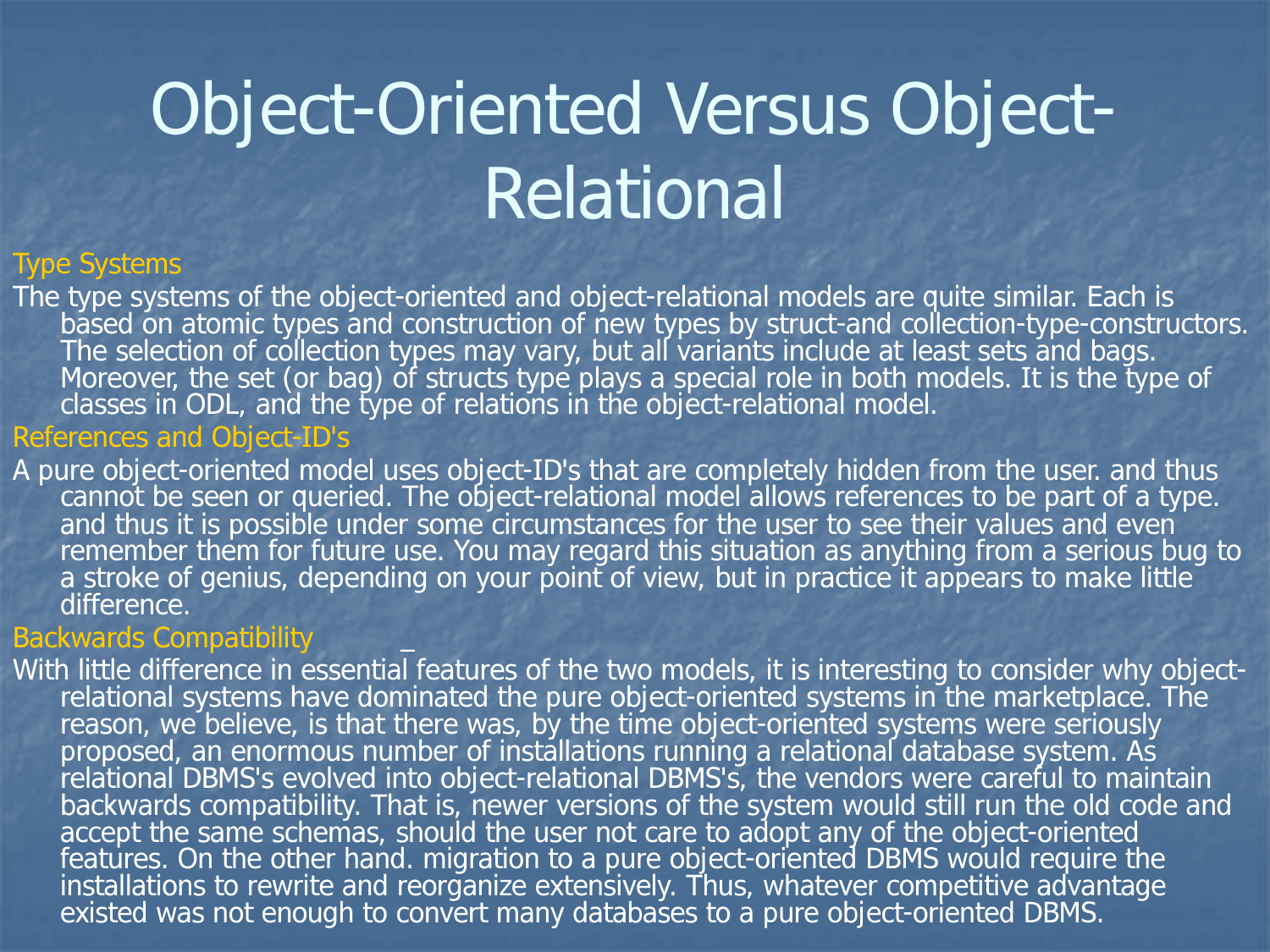

# Object-Oriented Versus Object-Relational
Type Systems
The type systems of the object-oriented and object-relational models are quite similar. Each is based on atomic types and construction of new types by struct-and collection-type-constructors. The selection of collection types may vary, but all variants include at least sets and bags. Moreover, the set (or bag) of structs type plays a special role in both models. It is the type of classes in ODL, and the type of relations in the object-relational model.
References and Object-ID's
A pure object-oriented model uses object-ID's that are completely hidden from the user. and thus cannot be seen or queried. The object-relational model allows references to be part of a type. and thus it is possible under some circumstances for the user to see their values and even remember them for future use. You may regard this situation as anything from a serious bug to a stroke of genius, depending on your point of view, but in practice it appears to make little difference.
Backwards Compatibility          _
With little difference in essential features of the two models, it is interesting to consider why object-relational systems have dominated the pure object-oriented systems in the marketplace. The reason, we believe, is that there was, by the time object-oriented systems were seriously proposed, an enormous number of installations running a relational database system. As relational DBMS's evolved into object-relational DBMS's, the vendors were careful to maintain backwards compatibility. That is, newer versions of the system would still run the old code and accept the same schemas, should the user not care to adopt any of the object-oriented features. On the other hand. migration to a pure object-oriented DBMS would require the installations to rewrite and reorganize extensively. Thus, whatever competitive advantage existed was not enough to convert many databases to a pure object-oriented DBMS.